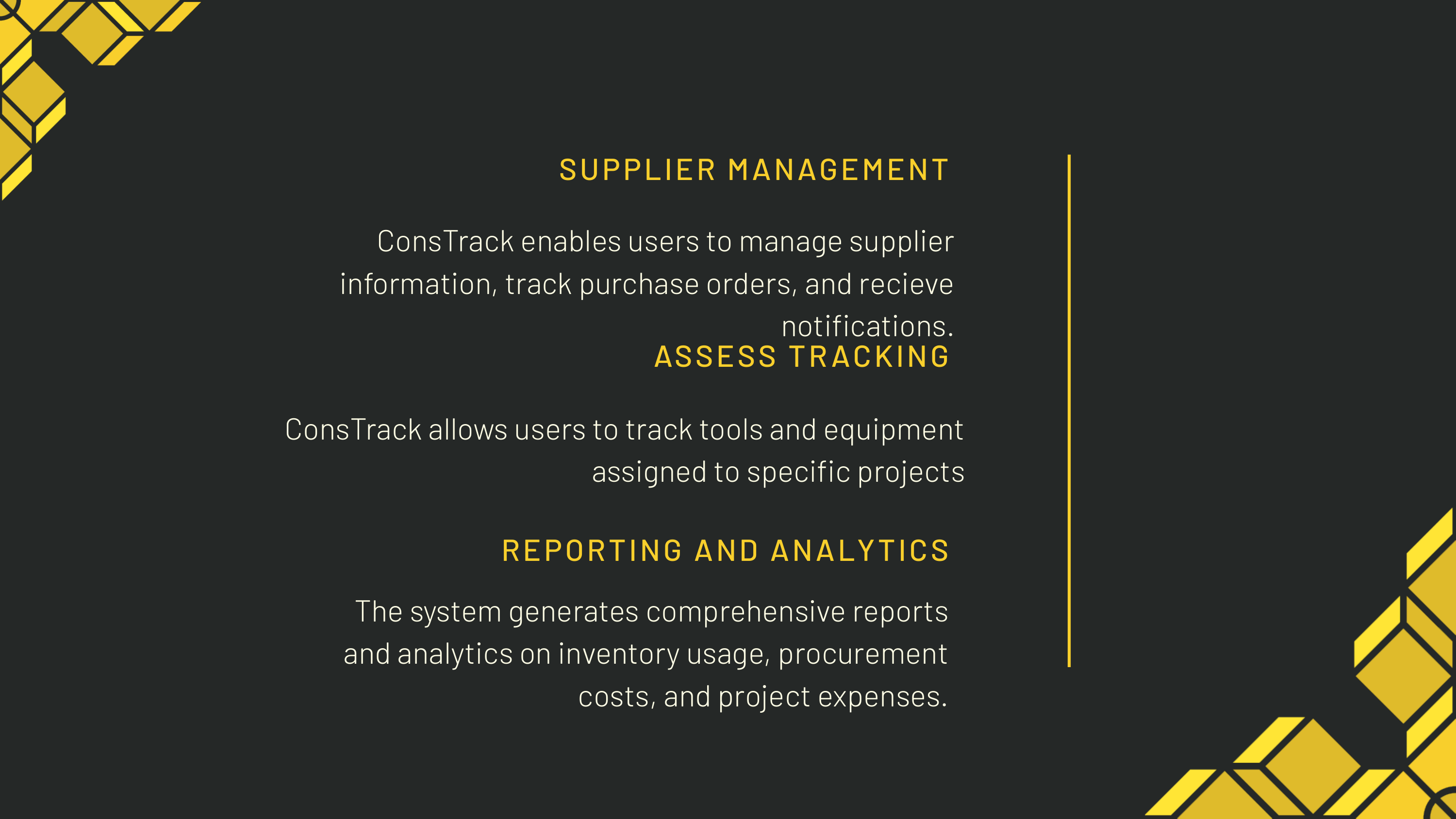

SUPPLIER MANAGEMENT
ASSESS TRACKING
REPORTING AND ANALYTICS
The system generates comprehensive reports and analytics on inventory usage, procurement costs, and project expenses.

ConsTrack enables users to manage supplier information, track purchase orders, and recieve notifications.

ConsTrack allows users to track tools and equipment assigned to specific projects